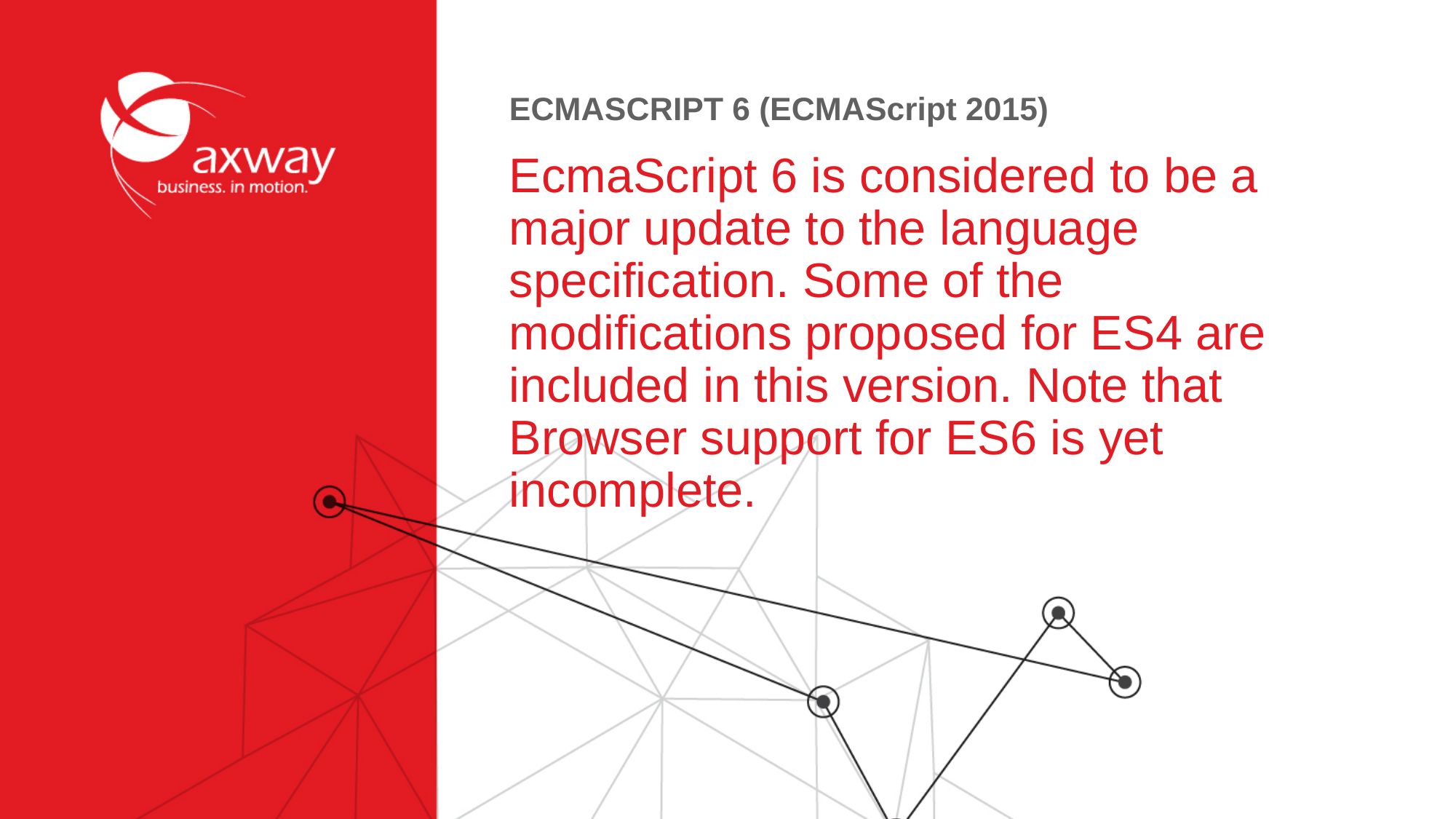

# ECMASCRIPT 6 (ECMAScript 2015)
EcmaScript 6 is considered to be a major update to the language specification. Some of the modifications proposed for ES4 are included in this version. Note that Browser support for ES6 is yet incomplete.